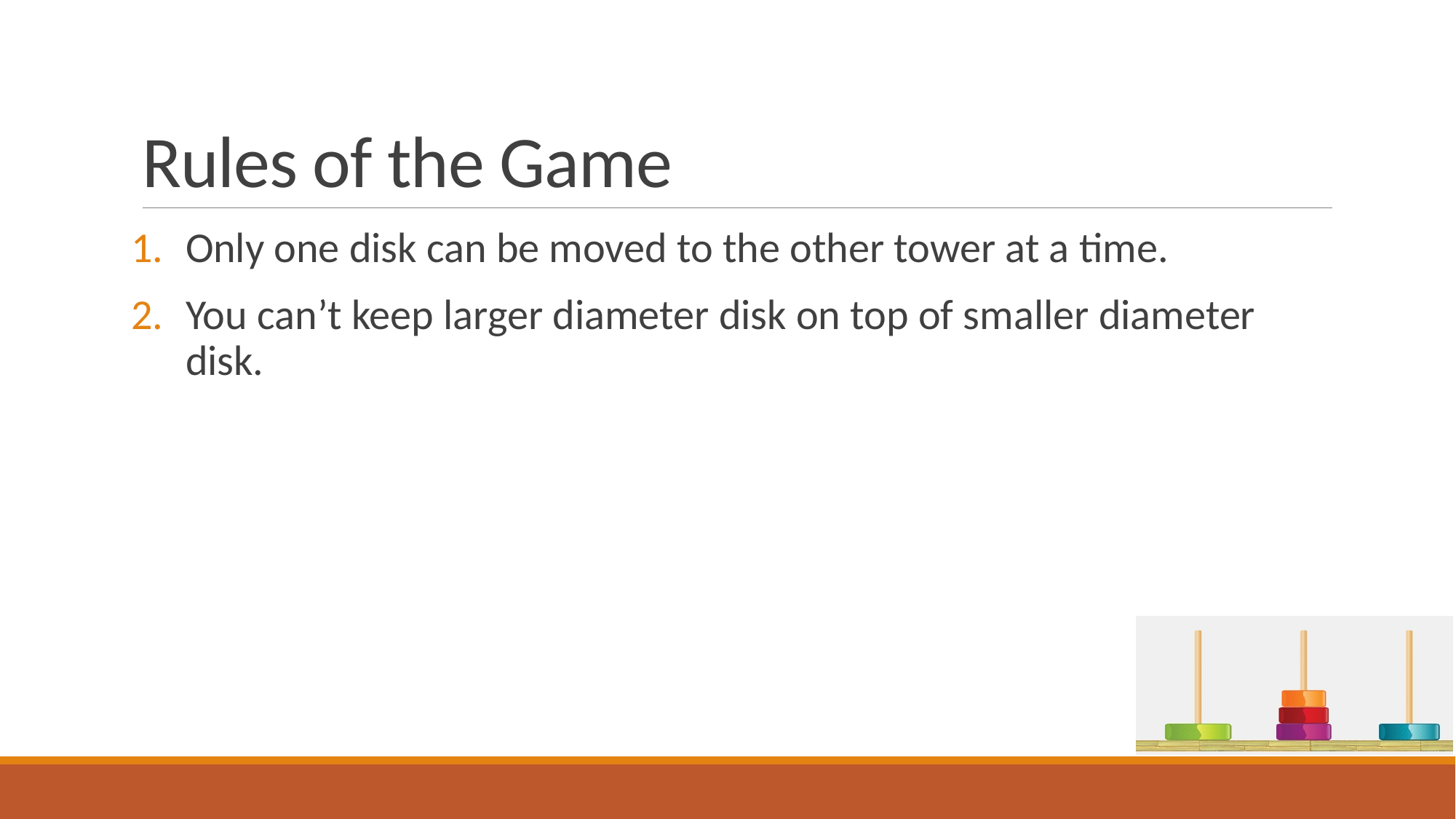

# Rules of the Game
Only one disk can be moved to the other tower at a time.
You can’t keep larger diameter disk on top of smaller diameter disk.